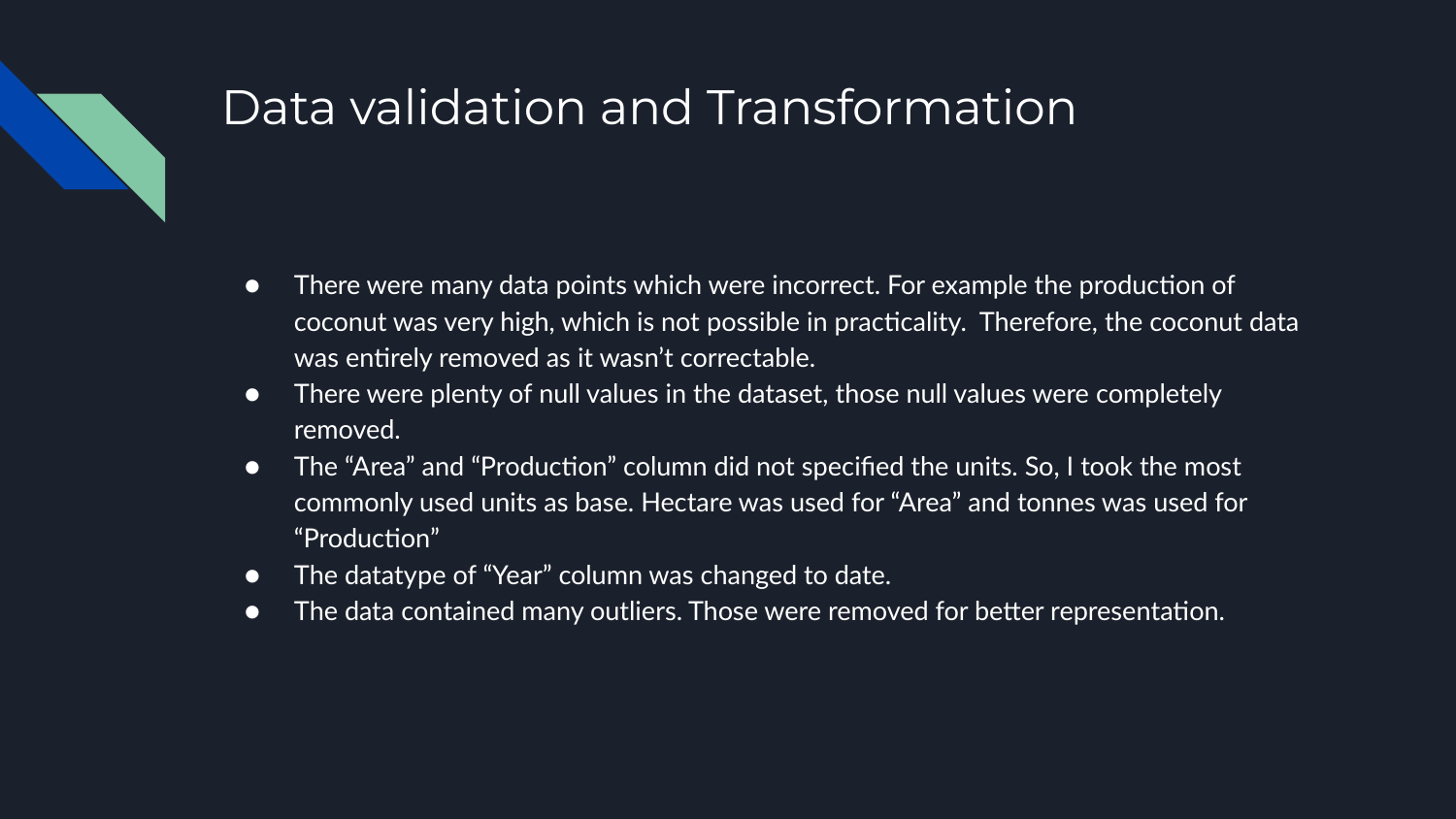

# Data validation and Transformation
There were many data points which were incorrect. For example the production of coconut was very high, which is not possible in practicality.  Therefore, the coconut data was entirely removed as it wasn’t correctable.
There were plenty of null values in the dataset, those null values were completely removed.
The “Area” and “Production” column did not specified the units. So, I took the most commonly used units as base. Hectare was used for “Area” and tonnes was used for “Production”
The datatype of “Year” column was changed to date.
The data contained many outliers. Those were removed for better representation.